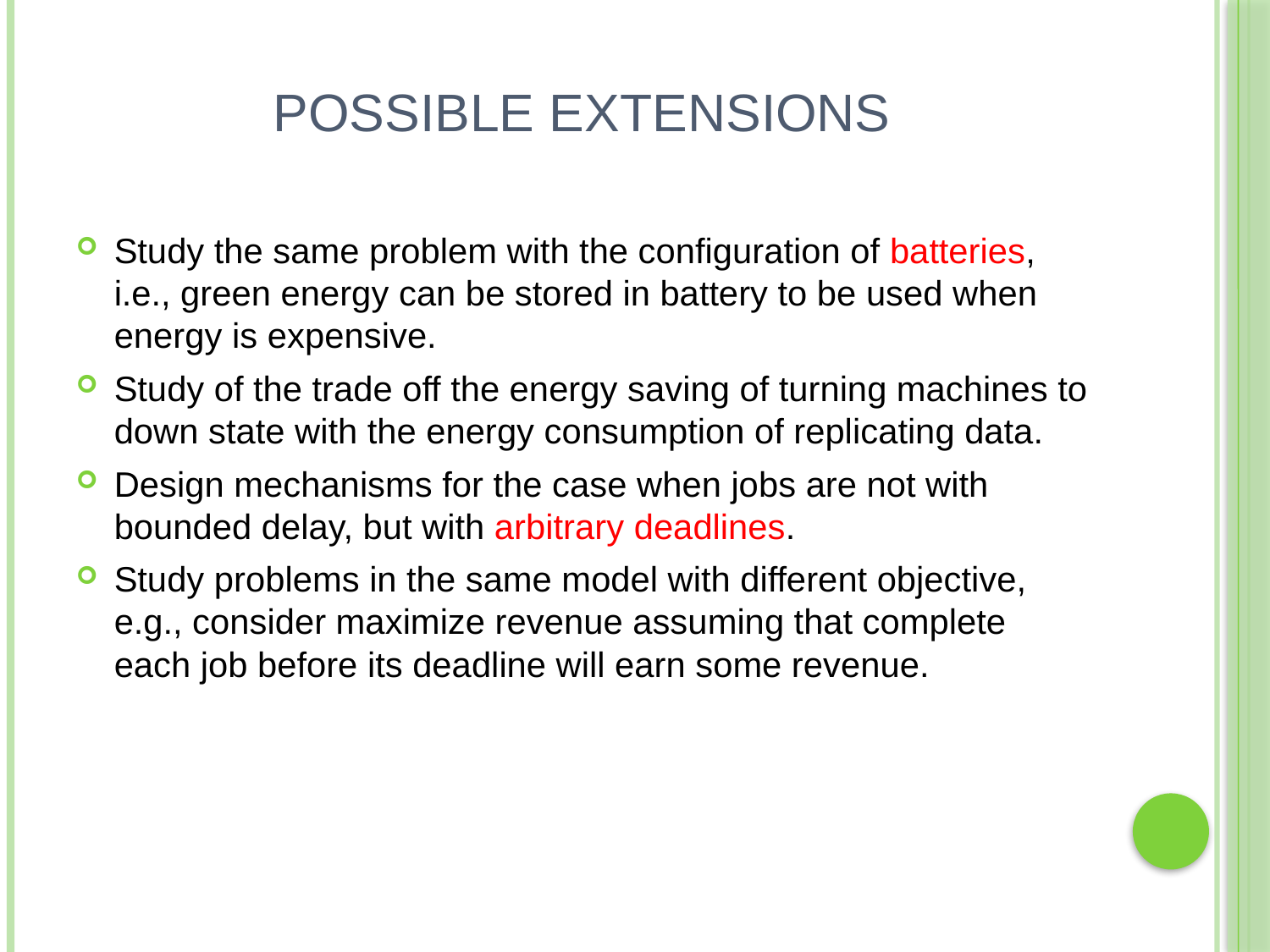

# Possible Extensions
Study the same problem with the configuration of batteries, i.e., green energy can be stored in battery to be used when energy is expensive.
Study of the trade off the energy saving of turning machines to down state with the energy consumption of replicating data.
Design mechanisms for the case when jobs are not with bounded delay, but with arbitrary deadlines.
Study problems in the same model with different objective, e.g., consider maximize revenue assuming that complete each job before its deadline will earn some revenue.